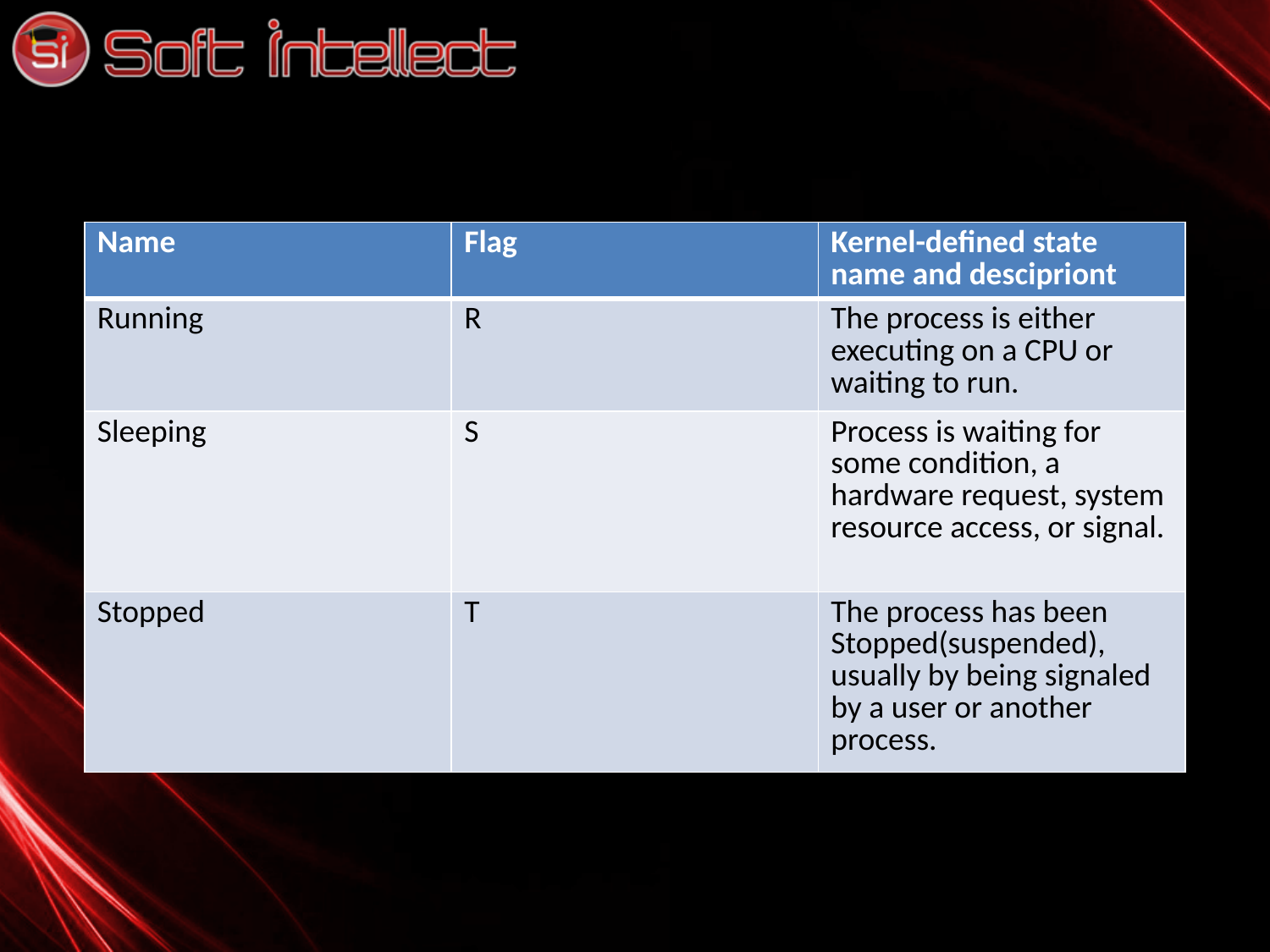

#
| Name | Flag | Kernel-defined state name and descipriont |
| --- | --- | --- |
| Running | R | The process is either executing on a CPU or waiting to run. |
| Sleeping | S | Process is waiting for some condition, a hardware request, system resource access, or signal. |
| Stopped | T | The process has been Stopped(suspended), usually by being signaled by a user or another process. |